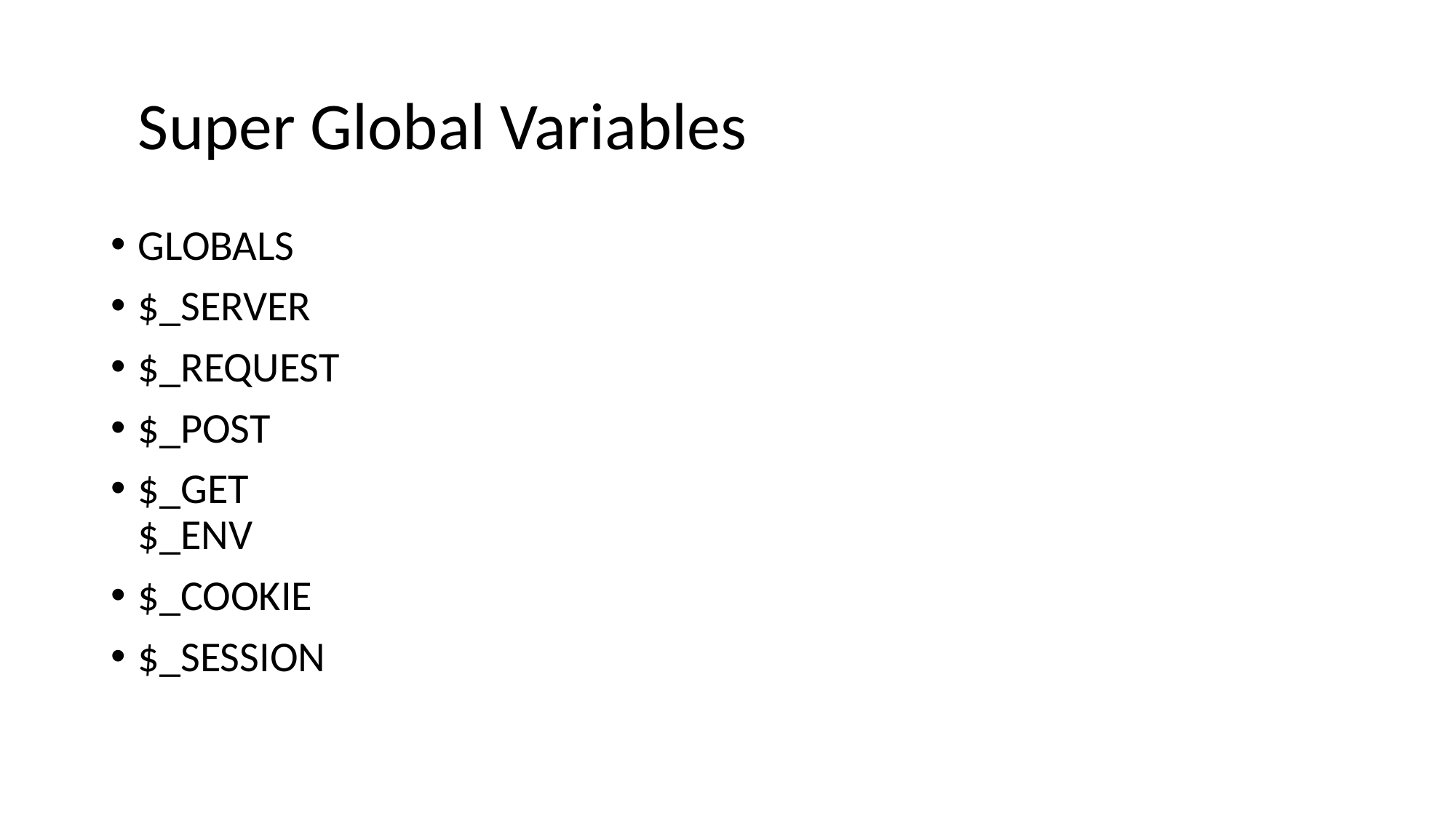

# Super Global Variables
GLOBALS
$_SERVER
$_REQUEST
$_POST
$_GET
$_ENV
$_COOKIE
$_SESSION